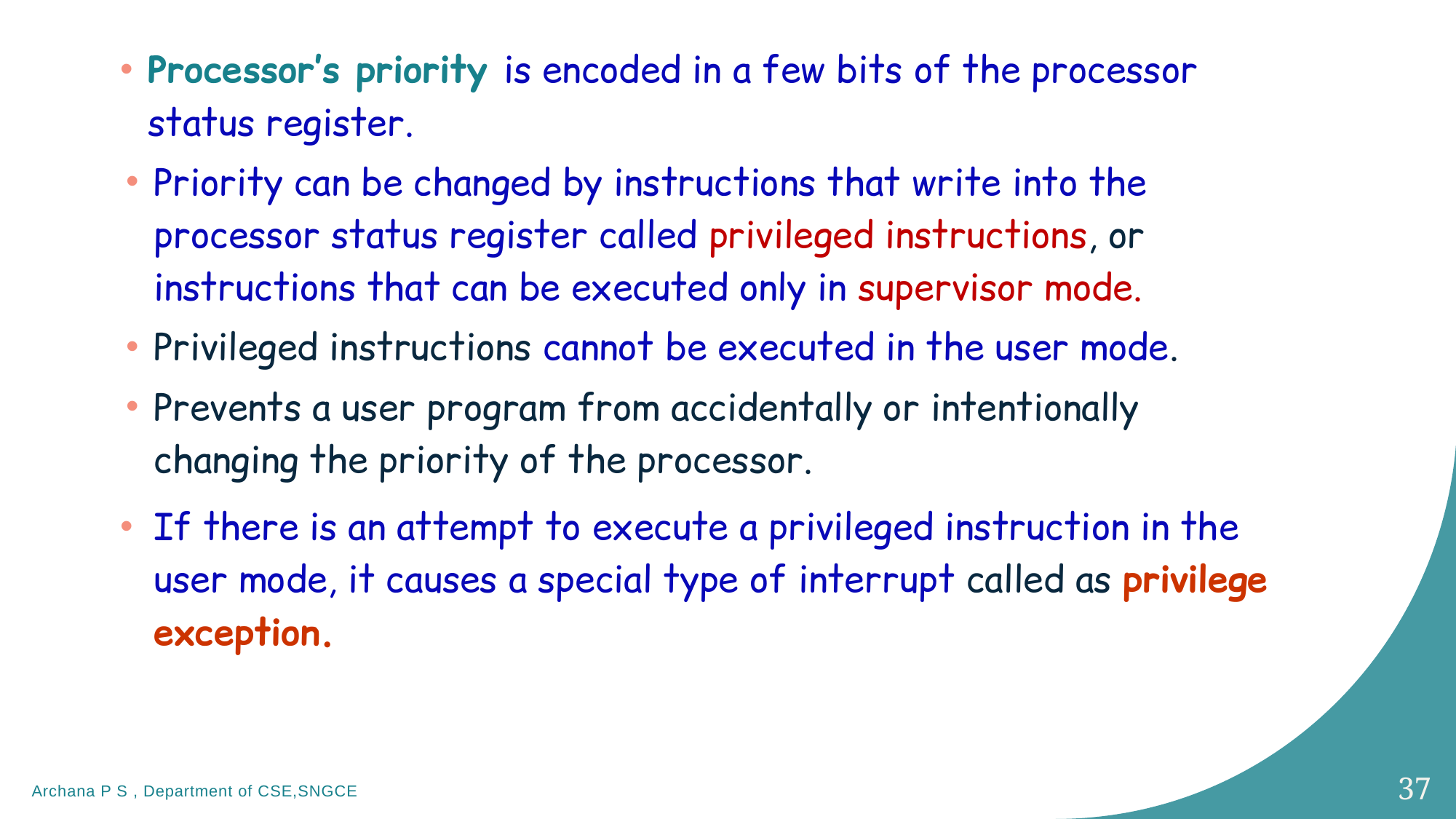

Processor’s priority is encoded in a few bits of the processor status register.
Priority can be changed by instructions that write into the processor status register called privileged instructions, or instructions that can be executed only in supervisor mode.
Privileged instructions cannot be executed in the user mode.
Prevents a user program from accidentally or intentionally changing the priority of the processor.
If there is an attempt to execute a privileged instruction in the user mode, it causes a special type of interrupt called as privilege exception.

37
Archana P S , Department of CSE,SNGCE